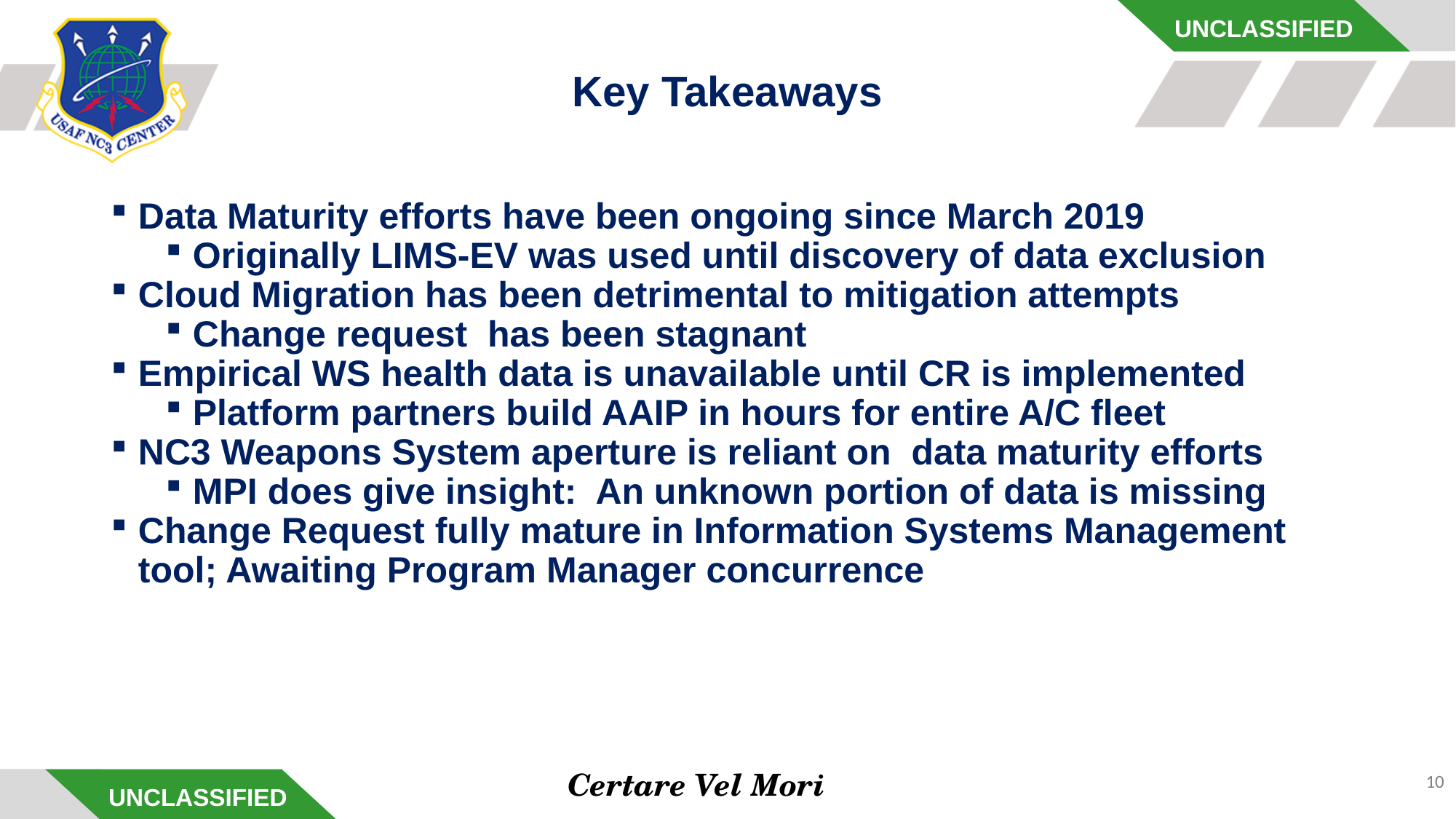

UNCLASSIFIED
# Key Takeaways
Data Maturity efforts have been ongoing since March 2019
Originally LIMS-EV was used until discovery of data exclusion
Cloud Migration has been detrimental to mitigation attempts
Change request  has been stagnant
Empirical WS health data is unavailable until CR is implemented
Platform partners build AAIP in hours for entire A/C fleet
NC3 Weapons System aperture is reliant on  data maturity efforts
MPI does give insight:  An unknown portion of data is missing
Change Request fully mature in Information Systems Management tool; Awaiting Program Manager concurrence

10
UNCLASSIFIED